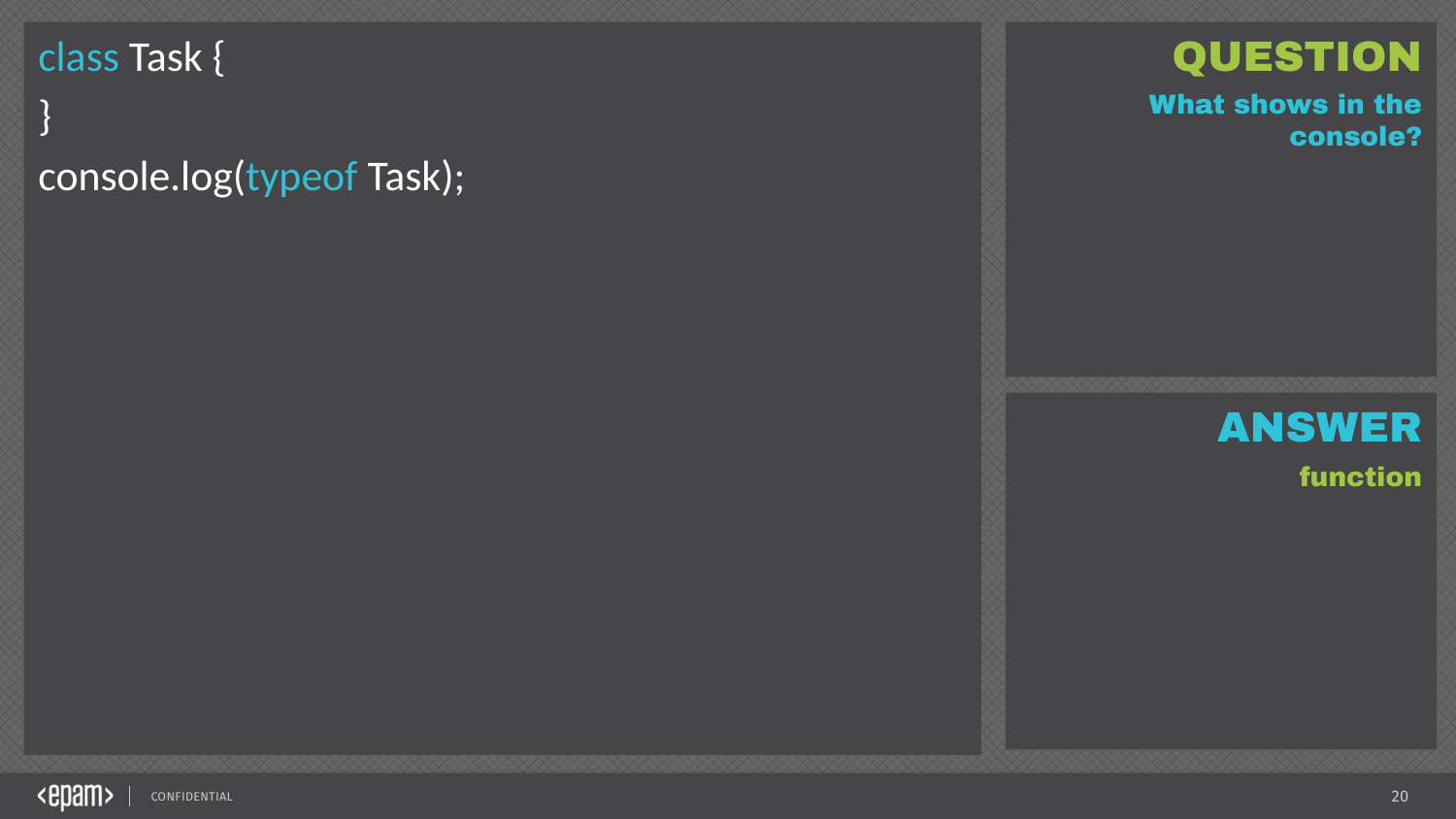

class Task {
}
console.log(typeof Task);
What shows in the console?

function